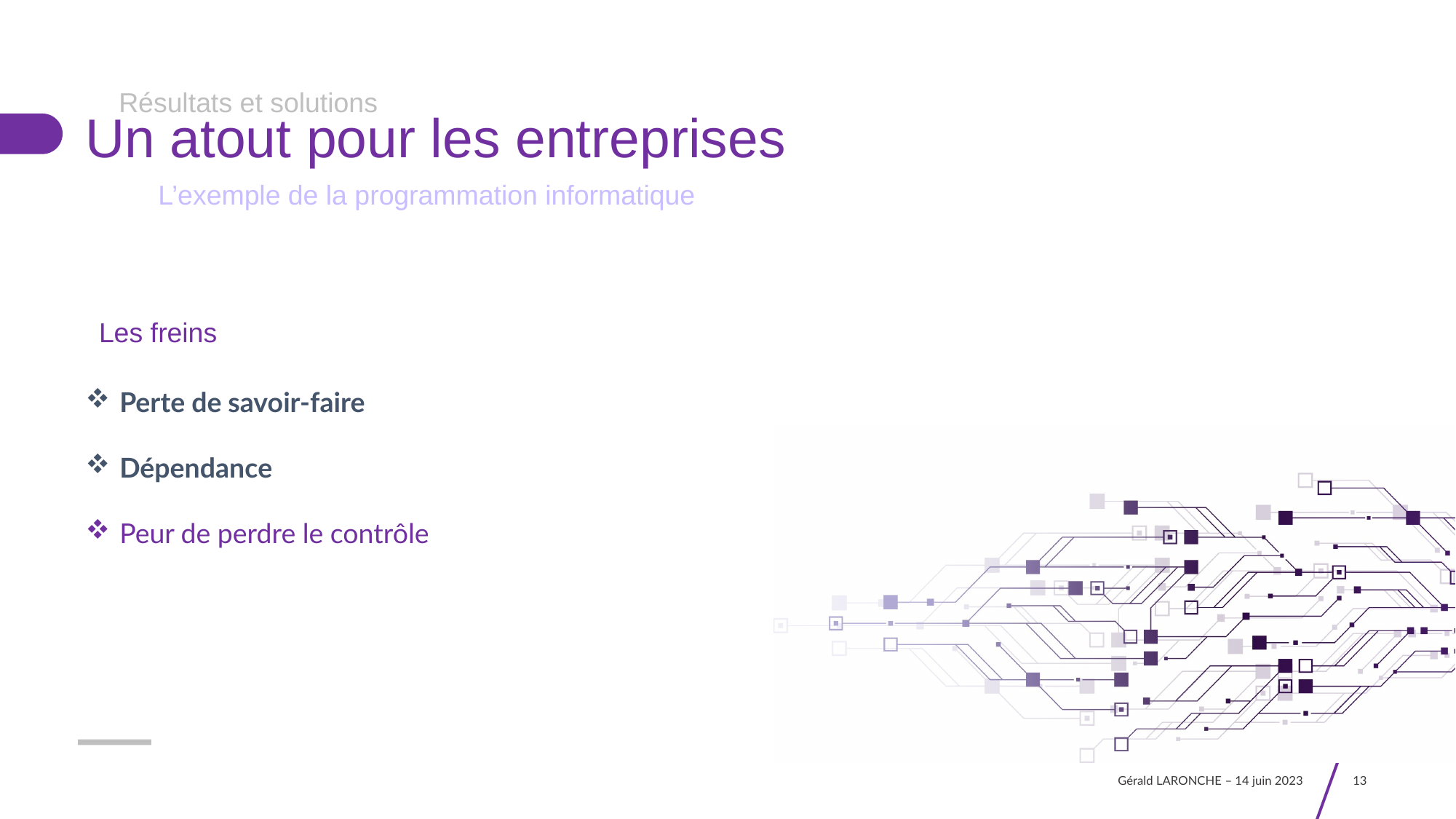

Résultats et solutions
# Un atout pour les entreprises
L’exemple de la programmation informatique
Les freins
Perte de savoir-faire

Dépendance

Peur de perdre le contrôle